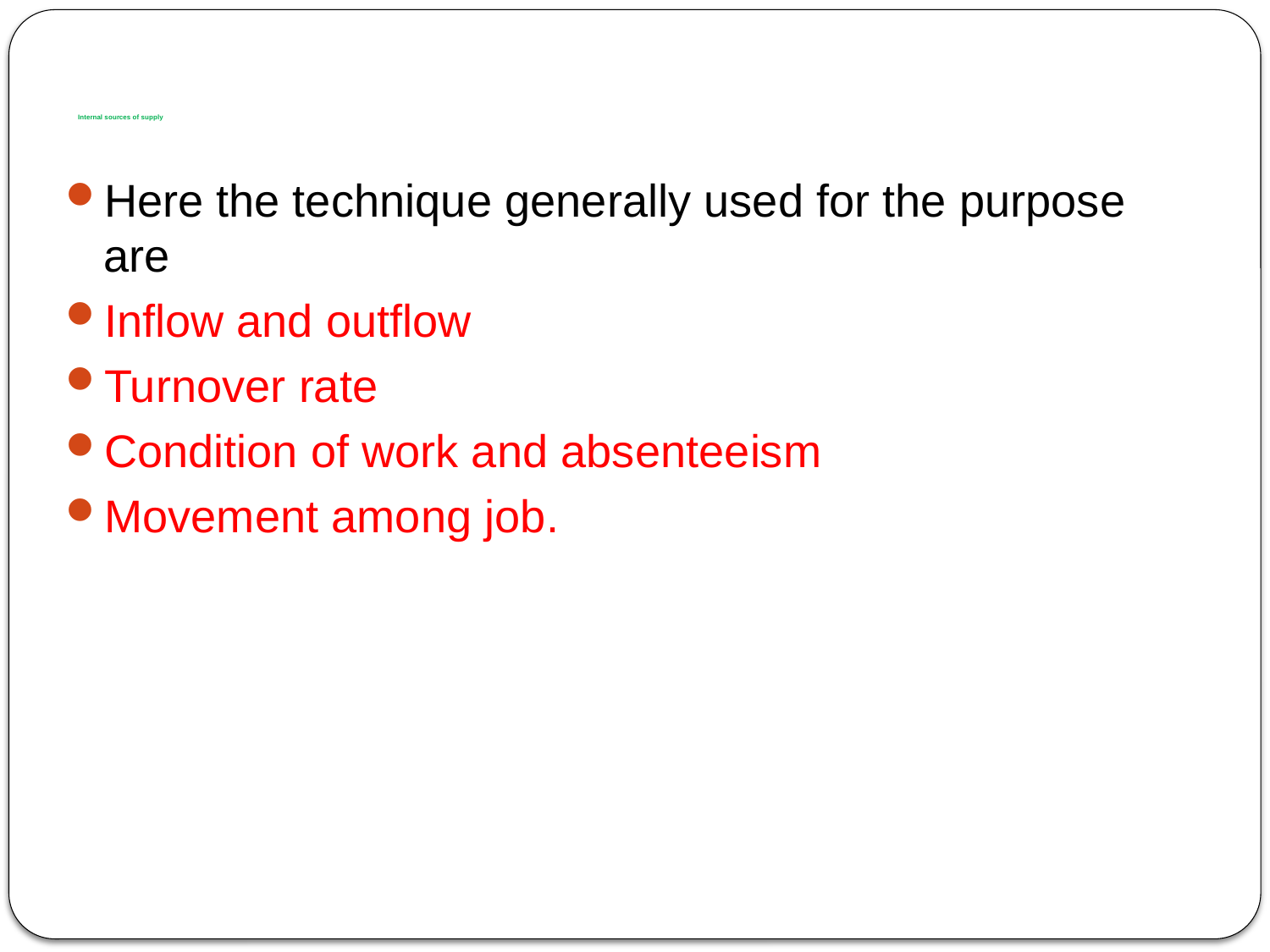

# Internal sources of supply
Here the technique generally used for the purpose are
Inflow and outflow
Turnover rate
Condition of work and absenteeism
Movement among job.